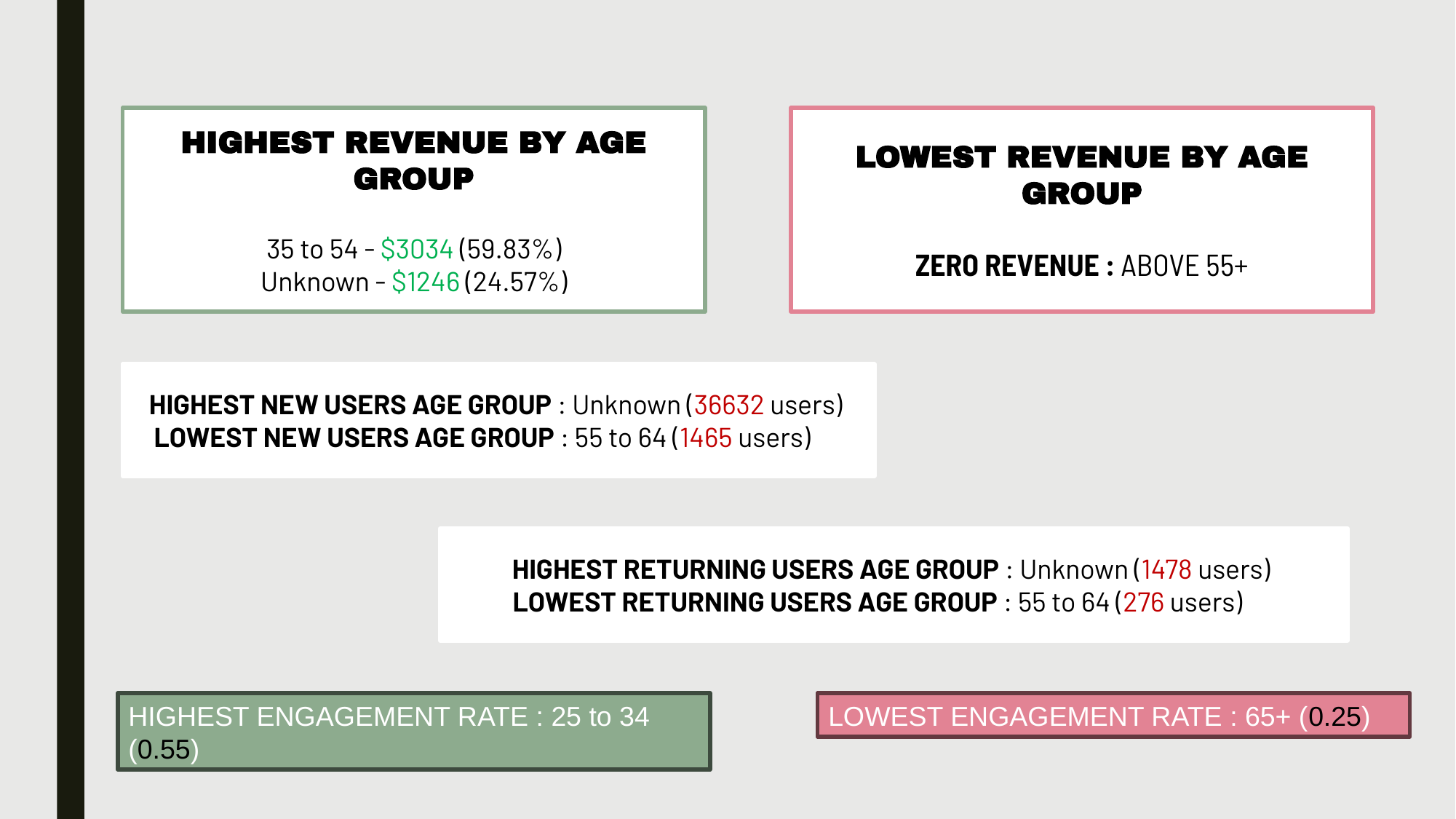

HIGHEST REVENUE BY AGE GROUP

35 to 54 - $3034 (59.83%)
Unknown - $1246 (24.57%)
LOWEST REVENUE BY AGE GROUP

ZERO REVENUE : ABOVE 55+
HIGHEST NEW USERS AGE GROUP : Unknown (36632 users)
LOWEST NEW USERS AGE GROUP : 55 to 64 (1465 users)
HIGHEST RETURNING USERS AGE GROUP : Unknown (1478 users)
LOWEST RETURNING USERS AGE GROUP : 55 to 64 (276 users)
HIGHEST ENGAGEMENT RATE : 25 to 34 (0.55)
LOWEST ENGAGEMENT RATE : 65+ (0.25)